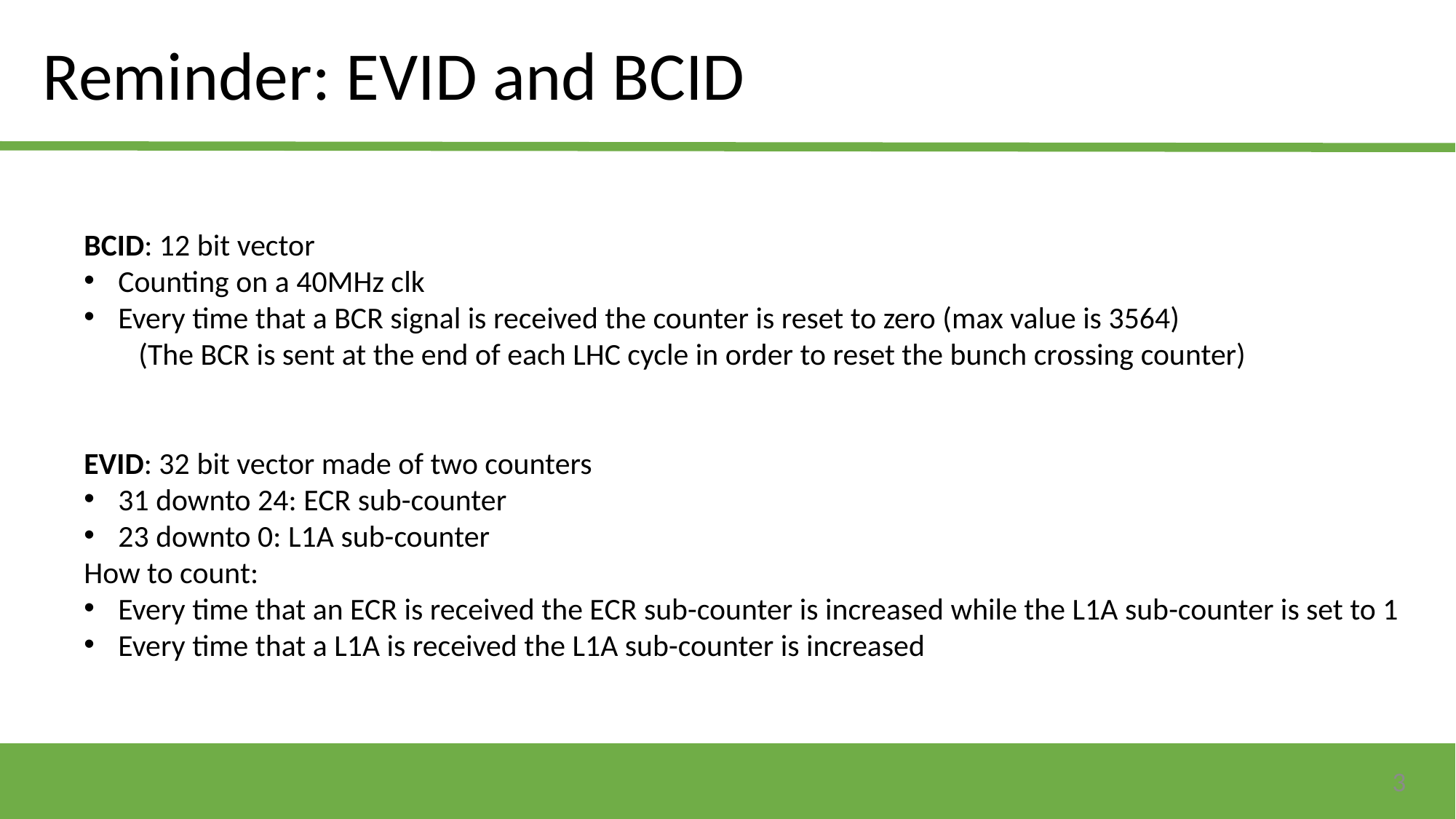

# Reminder: EVID and BCID
BCID: 12 bit vector
Counting on a 40MHz clk
Every time that a BCR signal is received the counter is reset to zero (max value is 3564)
(The BCR is sent at the end of each LHC cycle in order to reset the bunch crossing counter)

EVID: 32 bit vector made of two counters
31 downto 24: ECR sub-counter
23 downto 0: L1A sub-counter
How to count:
Every time that an ECR is received the ECR sub-counter is increased while the L1A sub-counter is set to 1
Every time that a L1A is received the L1A sub-counter is increased

3